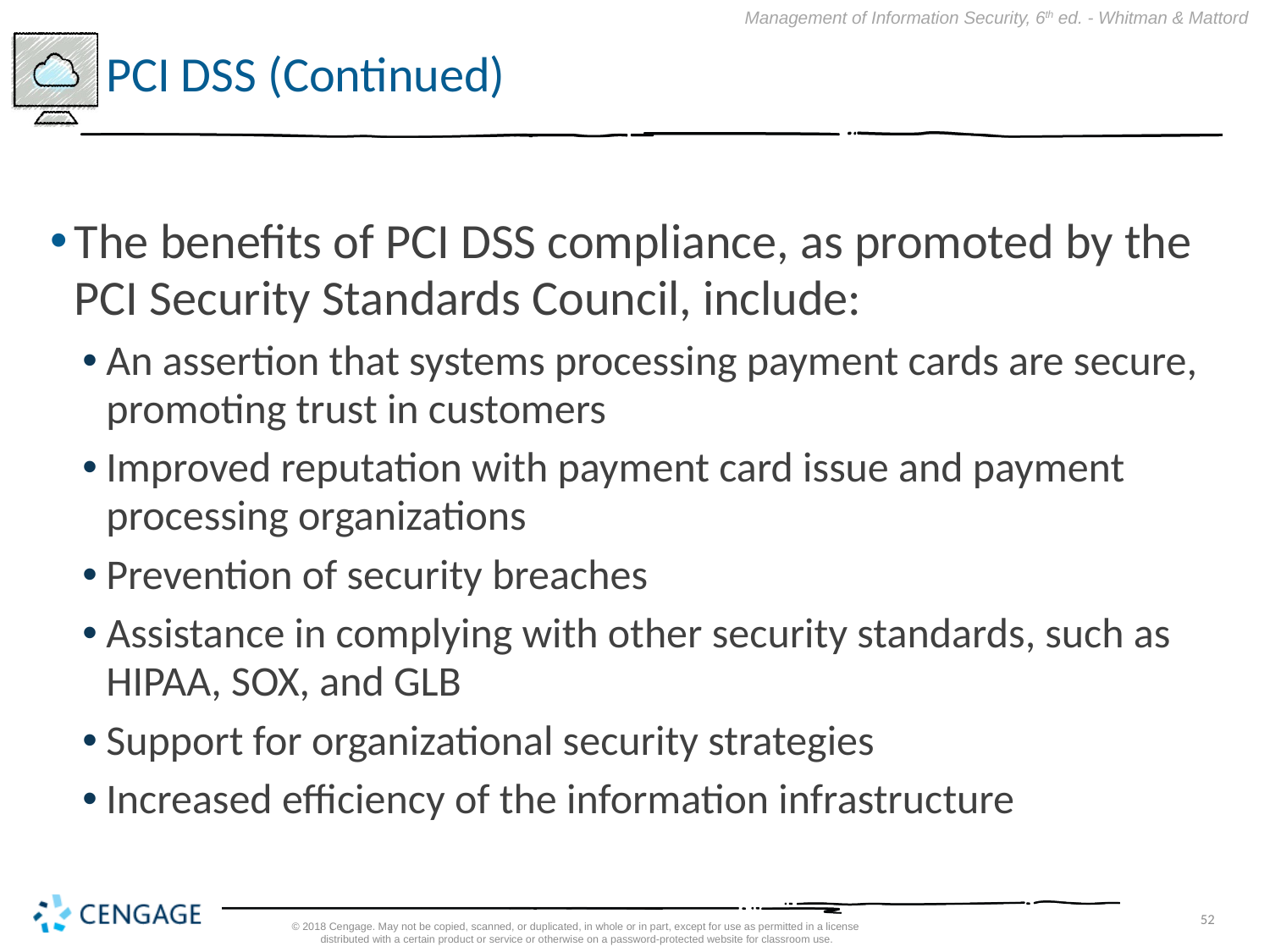

# PCI DSS (Continued)
The benefits of PCI DSS compliance, as promoted by the PCI Security Standards Council, include:
An assertion that systems processing payment cards are secure, promoting trust in customers
Improved reputation with payment card issue and payment processing organizations
Prevention of security breaches
Assistance in complying with other security standards, such as HIPAA, SOX, and GLB
Support for organizational security strategies
Increased efficiency of the information infrastructure